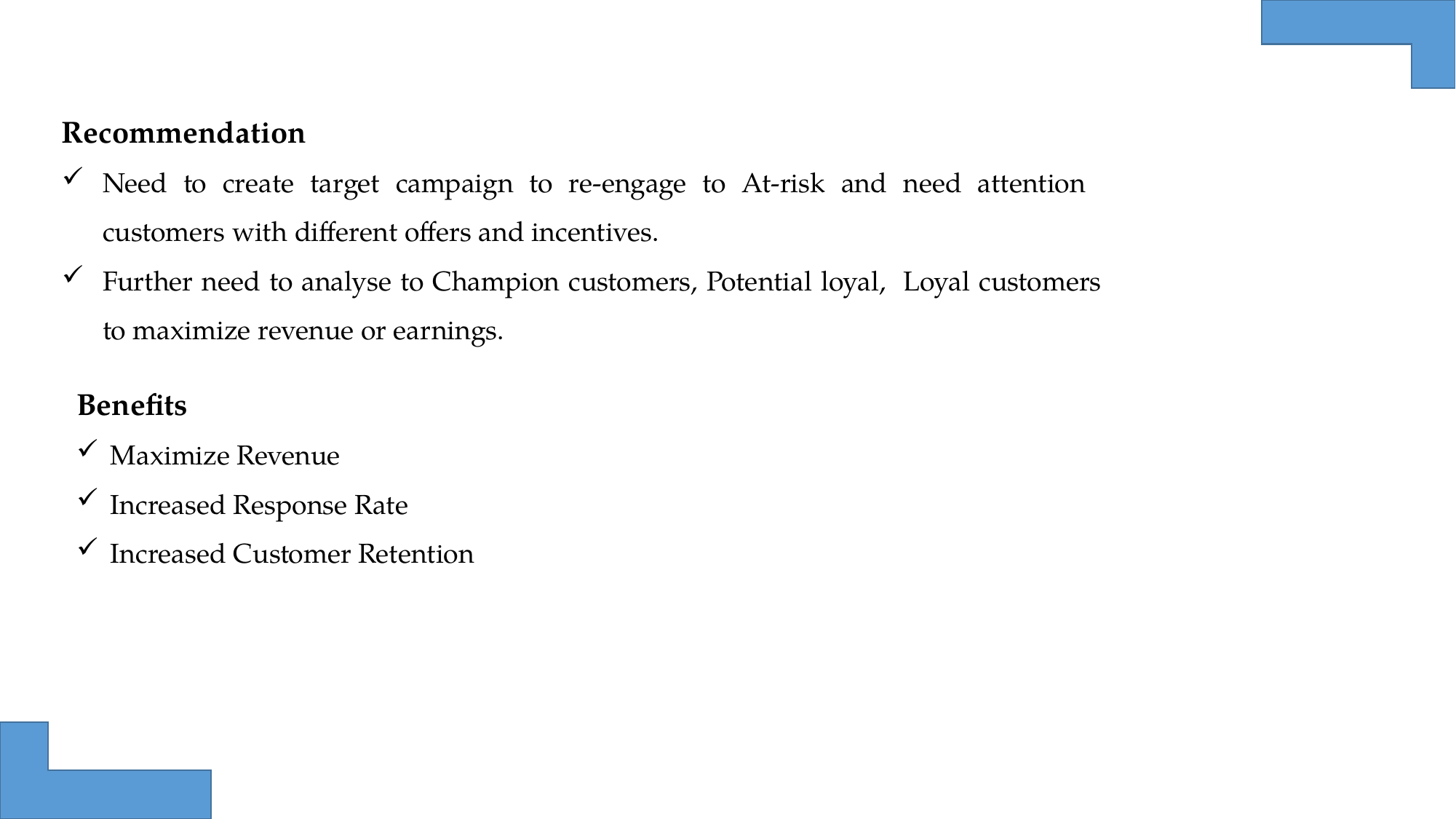

Recommendation
Need to create target campaign to re-engage to At-risk and need attention  customers with different offers and incentives.
Further need to analyse to Champion customers, Potential loyal,  Loyal customers to maximize revenue or earnings.
Benefits
Maximize Revenue
Increased Response Rate
Increased Customer Retention